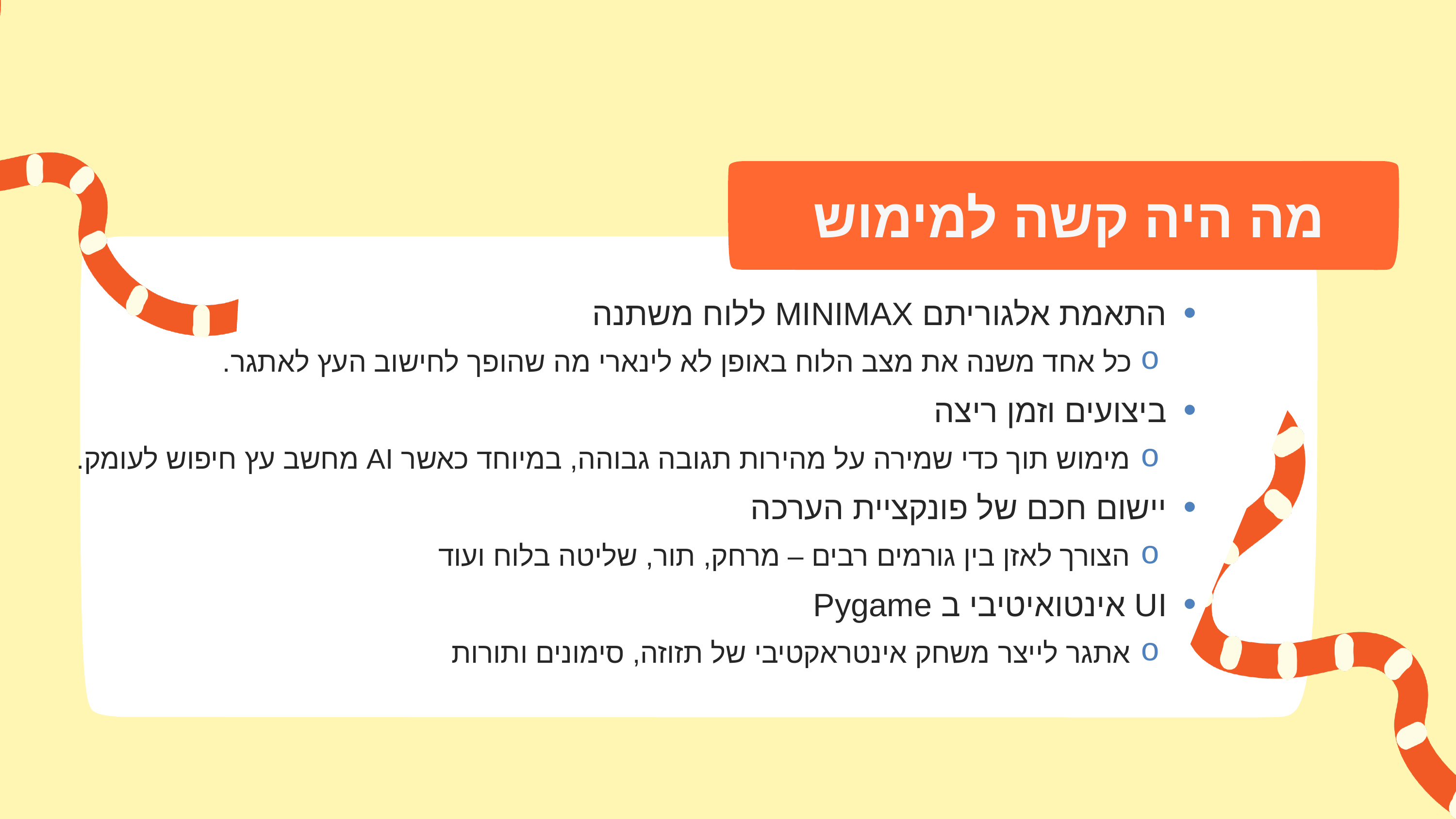

מה היה קשה למימוש

התאמת אלגוריתם MINIMAX ללוח משתנה
כל אחד משנה את מצב הלוח באופן לא לינארי מה שהופך לחישוב העץ לאתגר.
ביצועים וזמן ריצה
מימוש תוך כדי שמירה על מהירות תגובה גבוהה, במיוחד כאשר AI מחשב עץ חיפוש לעומק.
יישום חכם של פונקציית הערכה
הצורך לאזן בין גורמים רבים – מרחק, תור, שליטה בלוח ועוד
UI אינטואיטיבי ב Pygame
אתגר לייצר משחק אינטראקטיבי של תזוזה, סימונים ותורות